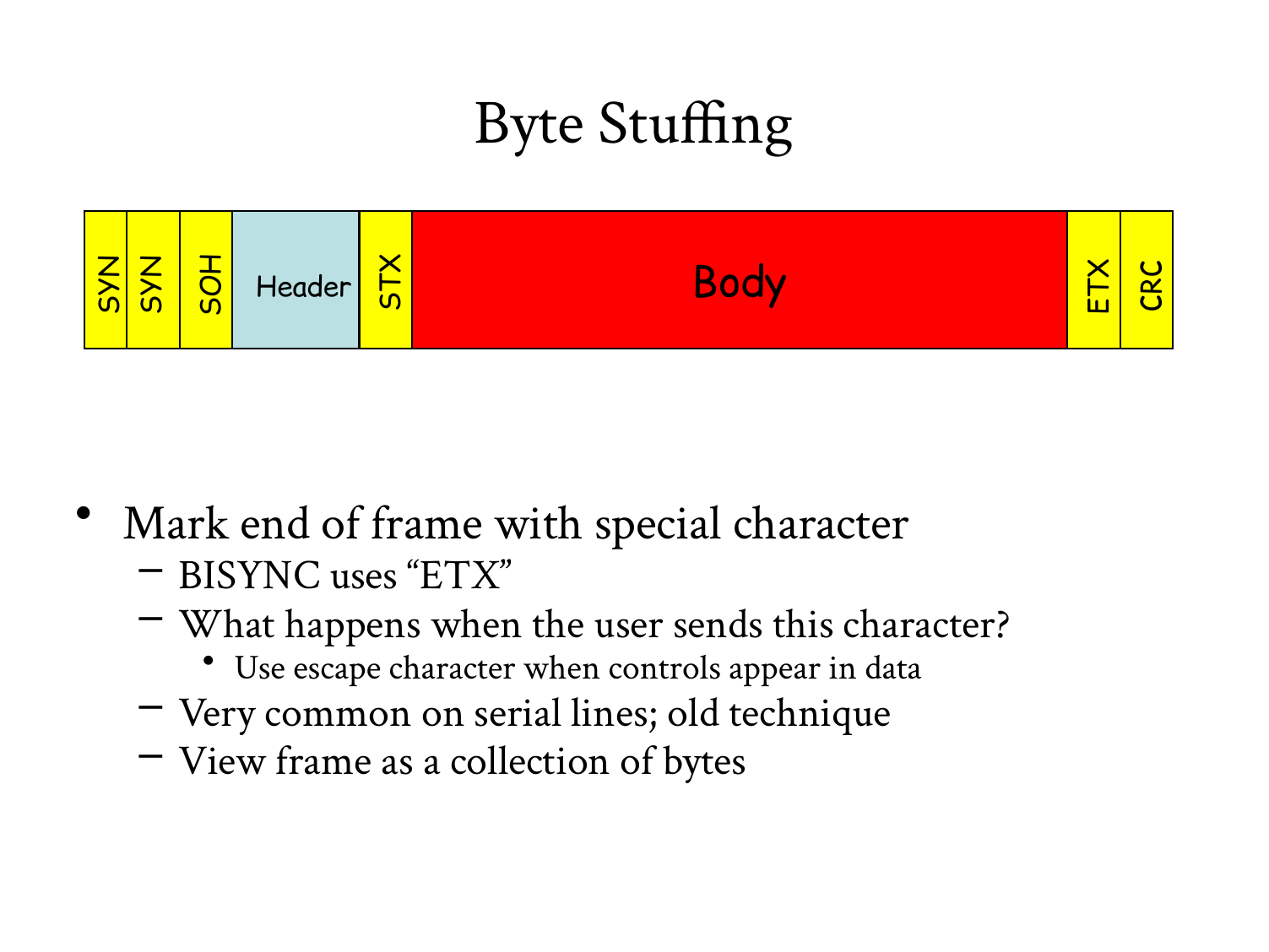

# Byte Stuffing

Body

STX
SOH
Header
SYN
SYN
CRC
ETX
Mark end of frame with special character
BISYNC uses “ETX”
What happens when the user sends this character?
Use escape character when controls appear in data
Very common on serial lines; old technique
View frame as a collection of bytes